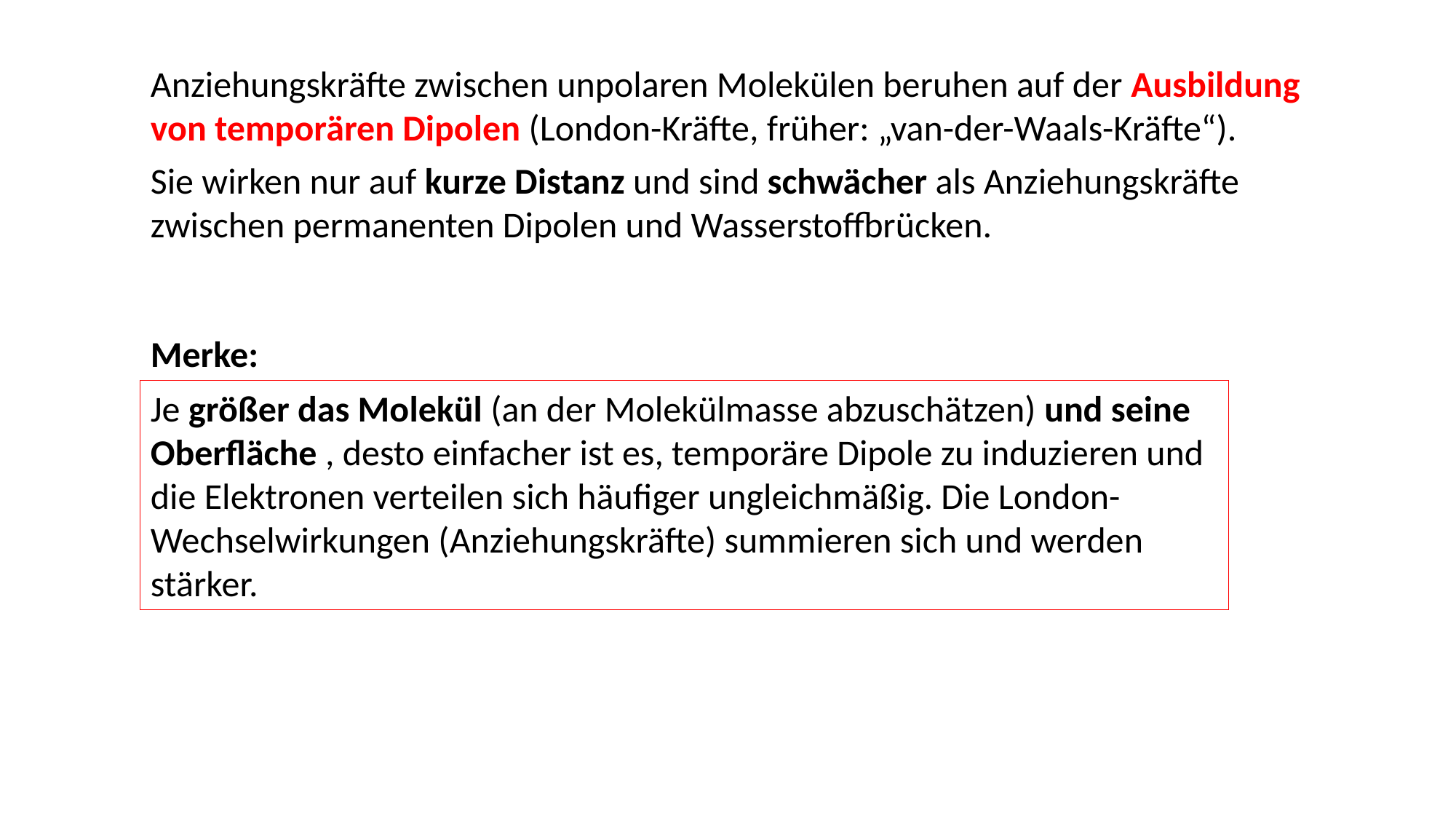

Anziehungskräfte zwischen unpolaren Molekülen beruhen auf der Ausbildung von temporären Dipolen (London-Kräfte, früher: „van-der-Waals-Kräfte“).
Sie wirken nur auf kurze Distanz und sind schwächer als Anziehungskräfte zwischen permanenten Dipolen und Wasserstoffbrücken.
Merke:
Je größer das Molekül (an der Molekülmasse abzuschätzen) und seine Oberfläche , desto einfacher ist es, temporäre Dipole zu induzieren und die Elektronen verteilen sich häufiger ungleichmäßig. Die London-Wechselwirkungen (Anziehungskräfte) summieren sich und werden stärker.